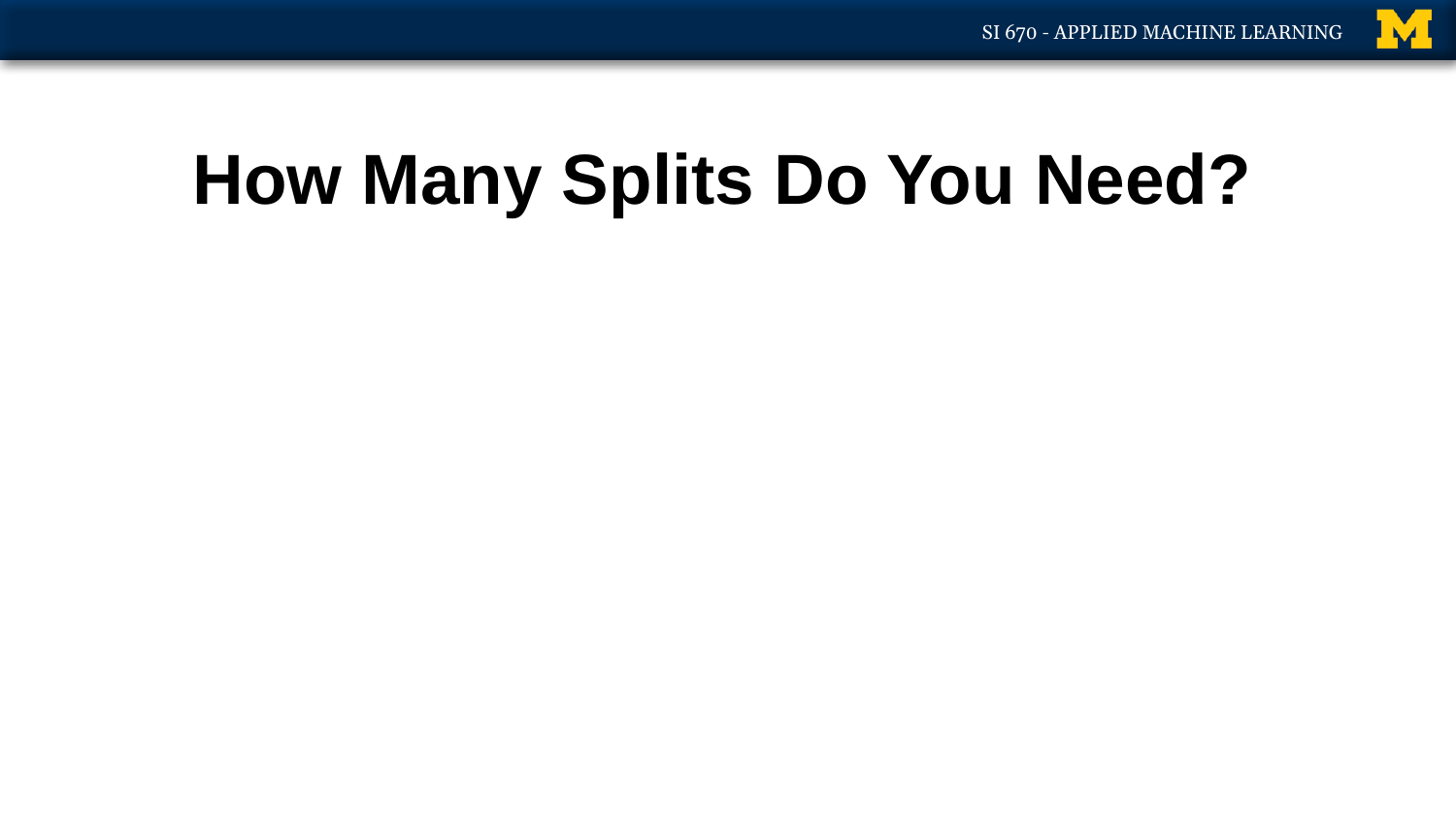

# How Many Splits Do You Need?